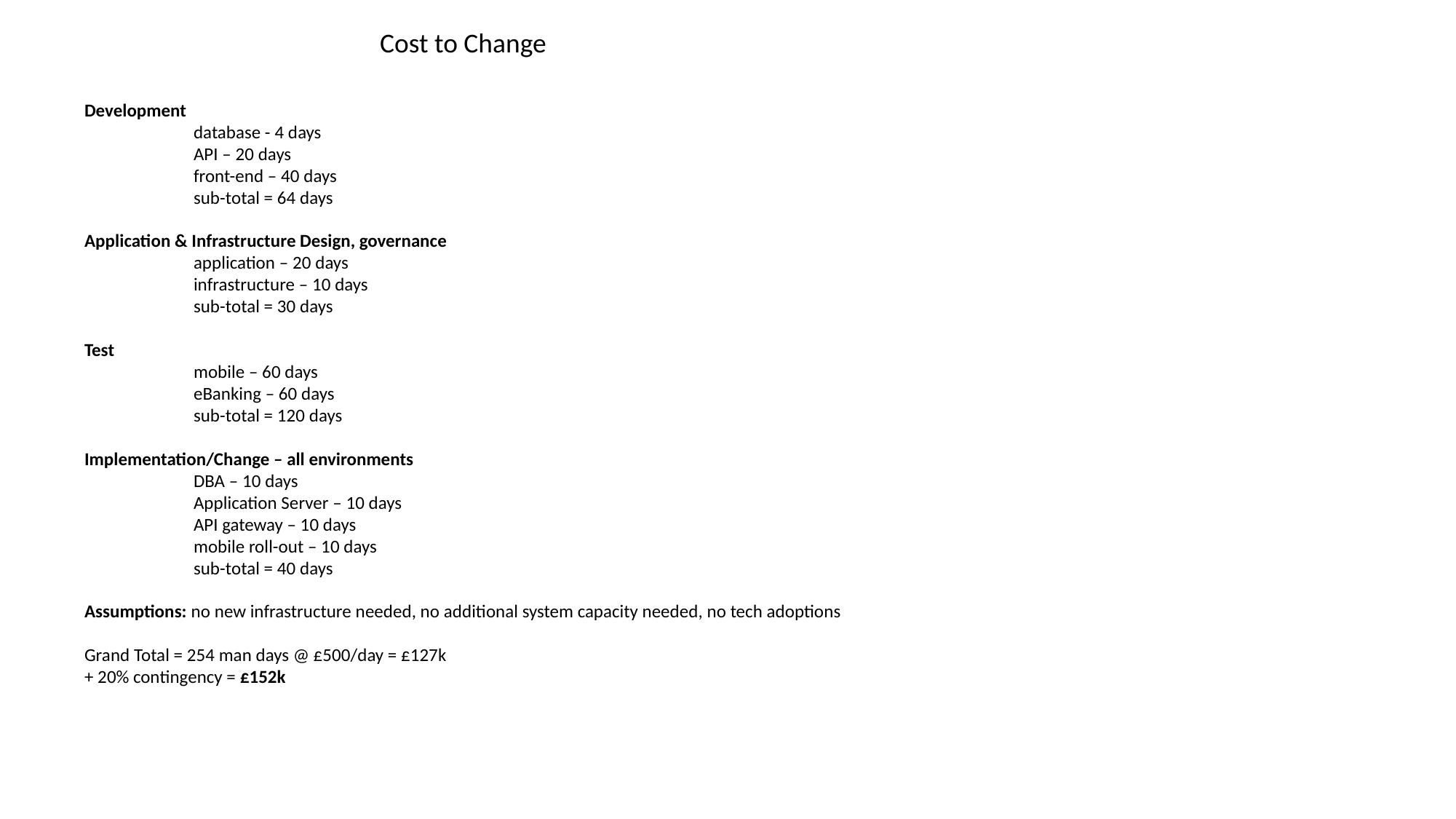

Cost to Change
Development
	database - 4 days
	API – 20 days
	front-end – 40 days
	sub-total = 64 days

Application & Infrastructure Design, governance
	application – 20 days
	infrastructure – 10 days
	sub-total = 30 days

Test
	mobile – 60 days
	eBanking – 60 days
	sub-total = 120 days

Implementation/Change – all environments
	DBA – 10 days
	Application Server – 10 days
	API gateway – 10 days
	mobile roll-out – 10 days
	sub-total = 40 days

Assumptions: no new infrastructure needed, no additional system capacity needed, no tech adoptions

Grand Total = 254 man days @ £500/day = £127k
+ 20% contingency = £152k